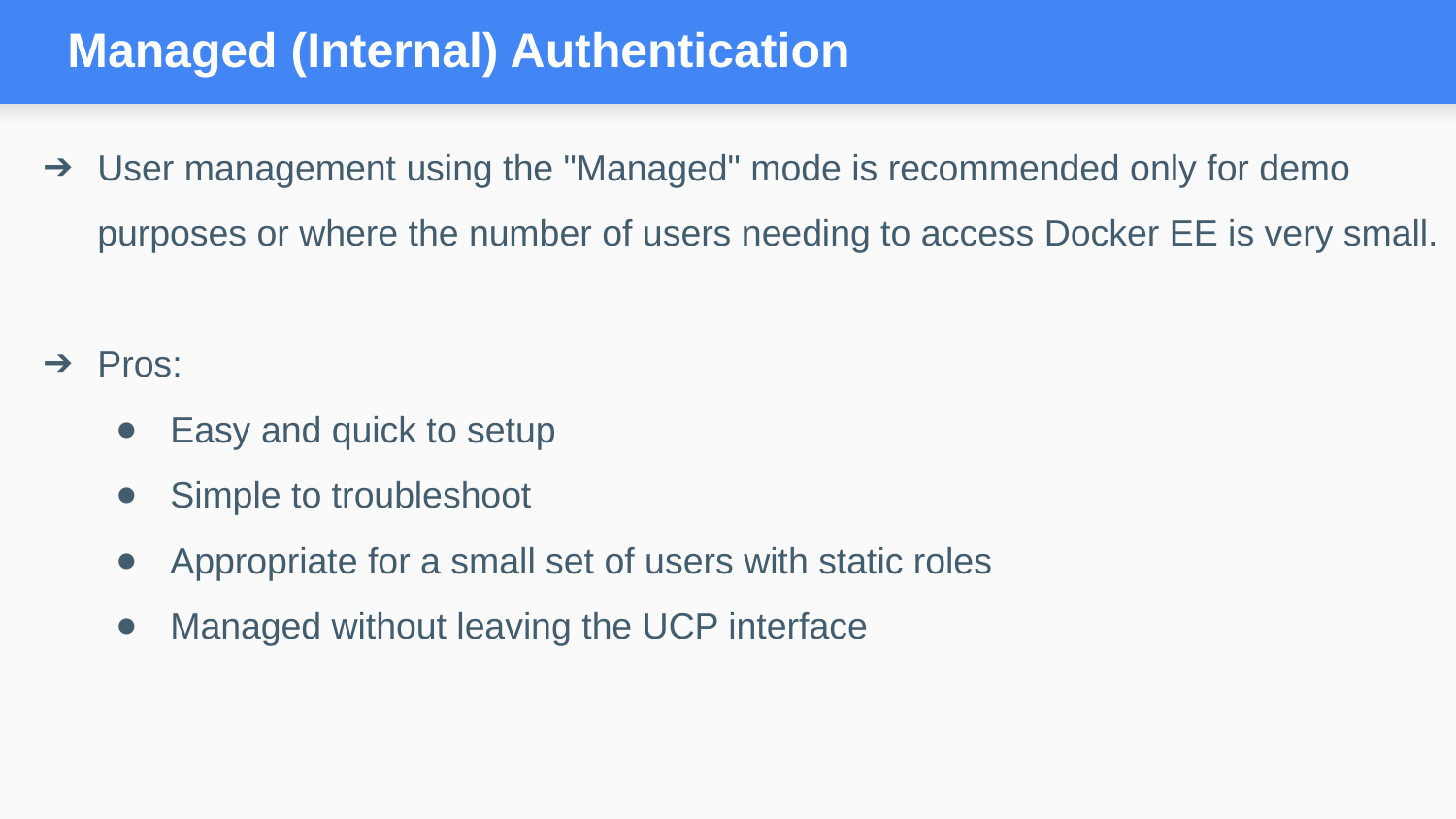

# Managed (Internal) Authentication

User management using the "Managed" mode is recommended only for demo purposes or where the number of users needing to access Docker EE is very small.

Pros:
Easy and quick to setup
Simple to troubleshoot
Appropriate for a small set of users with static roles
Managed without leaving the UCP interface